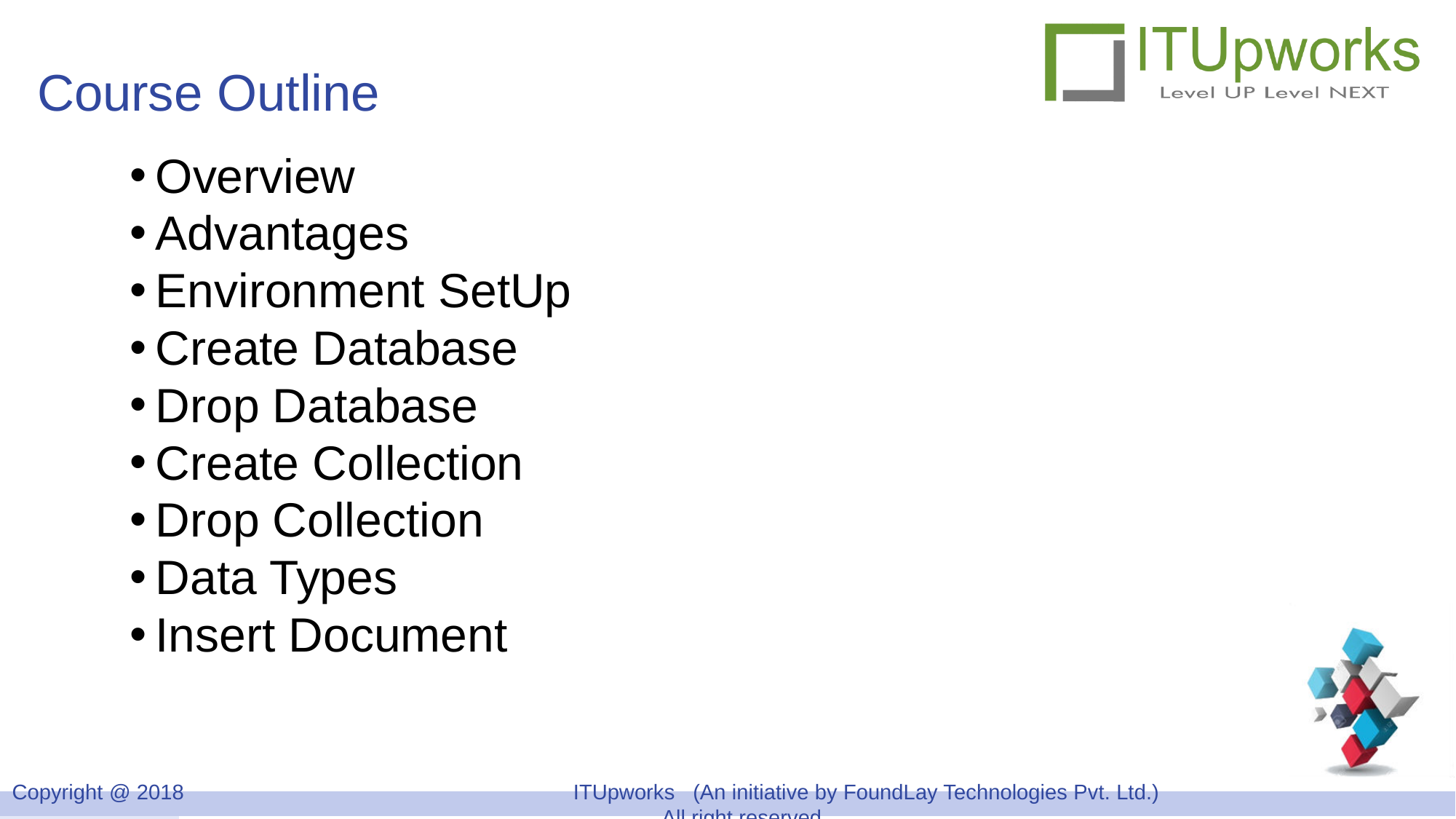

# Course Outline

Overview
Advantages
Environment SetUp
Create Database
Drop Database
Create Collection
Drop Collection
Data Types
Insert Document